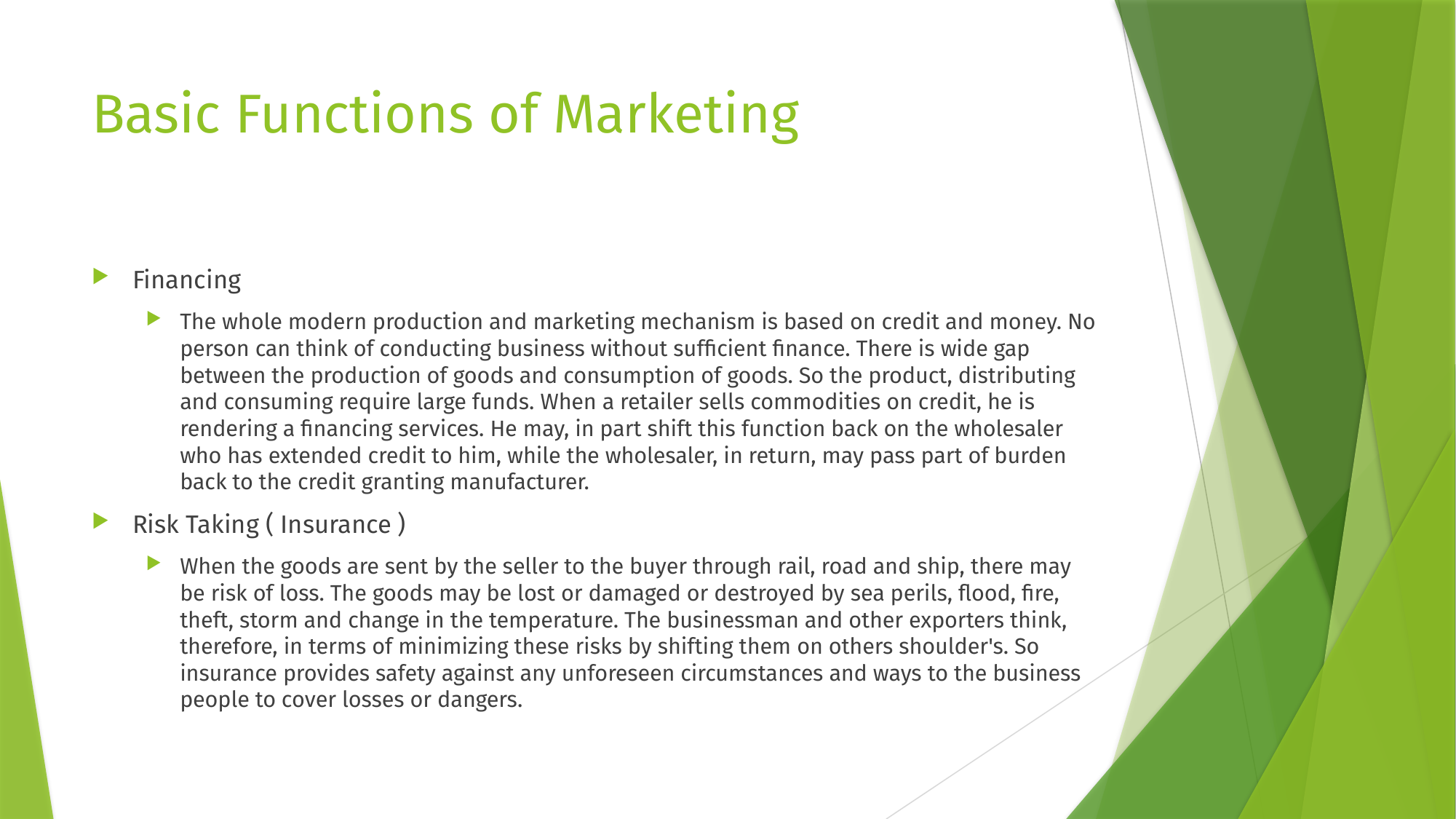

# Basic Functions of Marketing
Financing
The whole modern production and marketing mechanism is based on credit and money. No person can think of conducting business without sufficient finance. There is wide gap between the production of goods and consumption of goods. So the product, distributing and consuming require large funds. When a retailer sells commodities on credit, he is rendering a financing services. He may, in part shift this function back on the wholesaler who has extended credit to him, while the wholesaler, in return, may pass part of burden back to the credit granting manufacturer.
Risk Taking ( Insurance )
When the goods are sent by the seller to the buyer through rail, road and ship, there may be risk of loss. The goods may be lost or damaged or destroyed by sea perils, flood, fire, theft, storm and change in the temperature. The businessman and other exporters think, therefore, in terms of minimizing these risks by shifting them on others shoulder's. So insurance provides safety against any unforeseen circumstances and ways to the business people to cover losses or dangers.